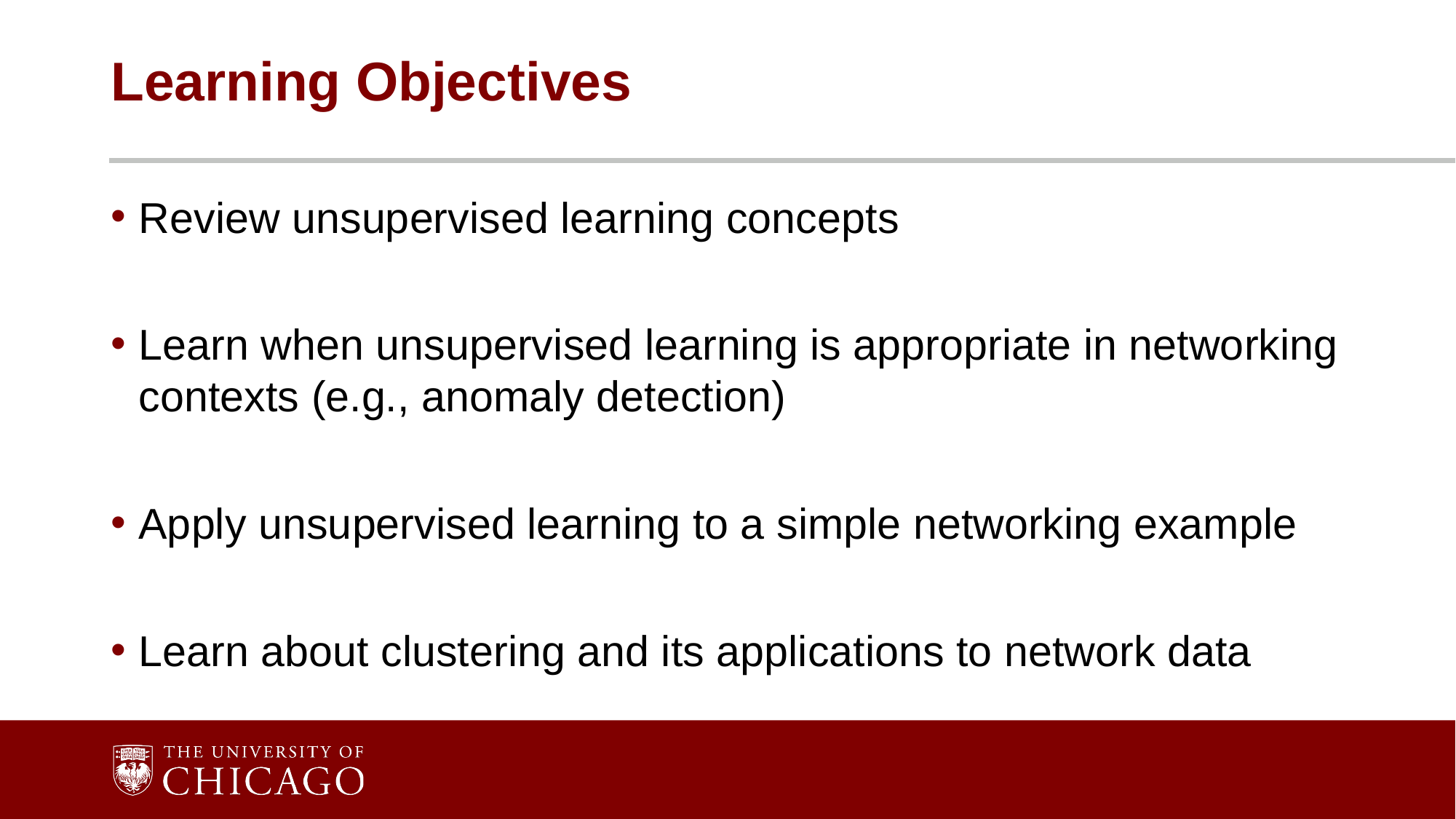

# Learning Objectives
Review unsupervised learning concepts

Learn when unsupervised learning is appropriate in networking contexts (e.g., anomaly detection)

Apply unsupervised learning to a simple networking example

Learn about clustering and its applications to network data